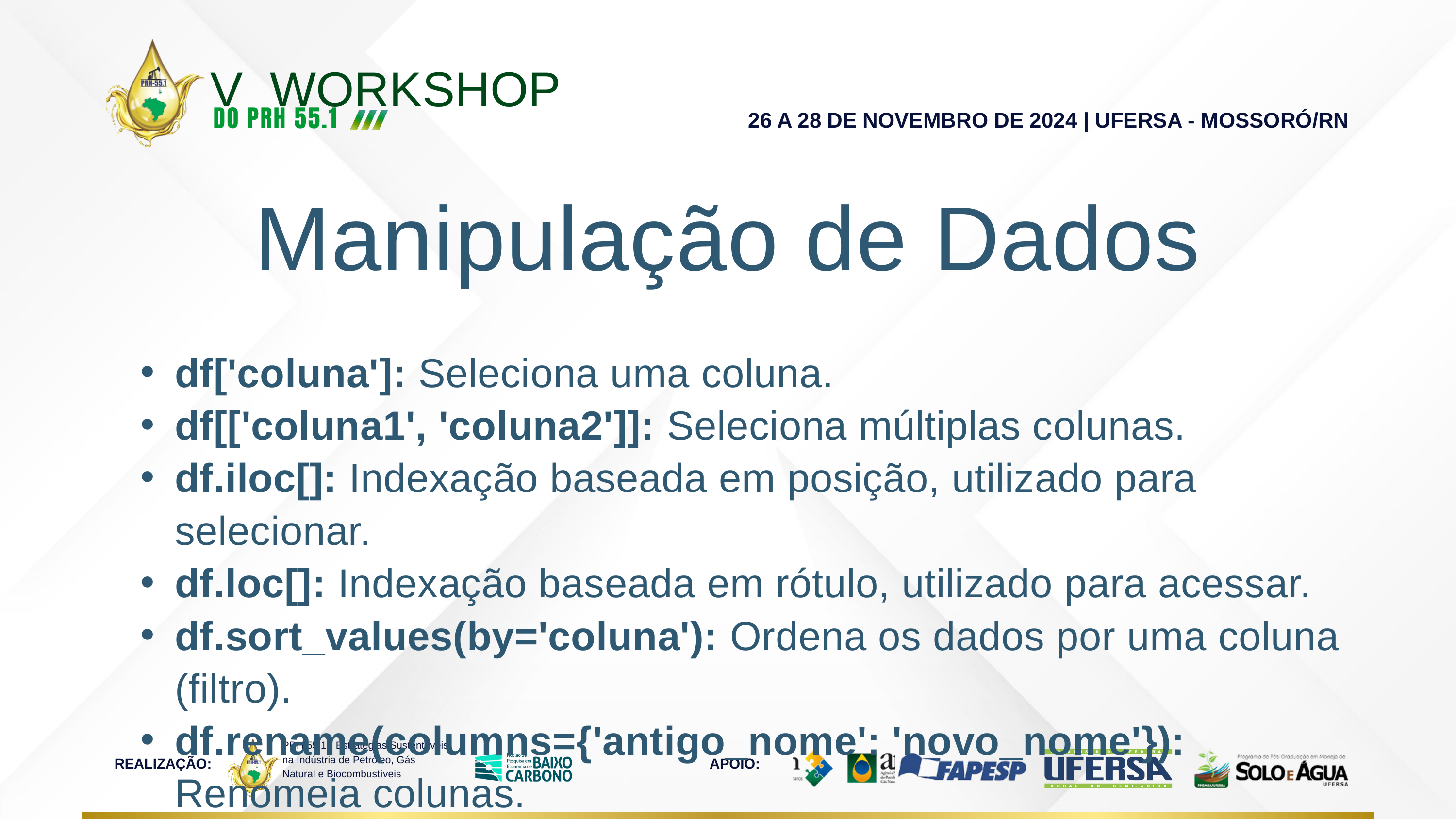

V  WORKSHOP

26 A 28 DE NOVEMBRO DE 2024 | UFERSA - MOSSORÓ/RN
DO PRH 55.1

Manipulação de Dados
df['coluna']: Seleciona uma coluna.
df[['coluna1', 'coluna2']]: Seleciona múltiplas colunas.
df.iloc[]: Indexação baseada em posição, utilizado para selecionar.
df.loc[]: Indexação baseada em rótulo, utilizado para acessar.
df.sort_values(by='coluna'): Ordena os dados por uma coluna (filtro).
df.rename(columns={'antigo_nome': 'novo_nome'}): Renomeia colunas.

PRH 55.1 - Estratégias Sustentáveis na Indústria de Petróleo, Gás Natural e Biocombustíveis

REALIZAÇÃO:
APOIO: